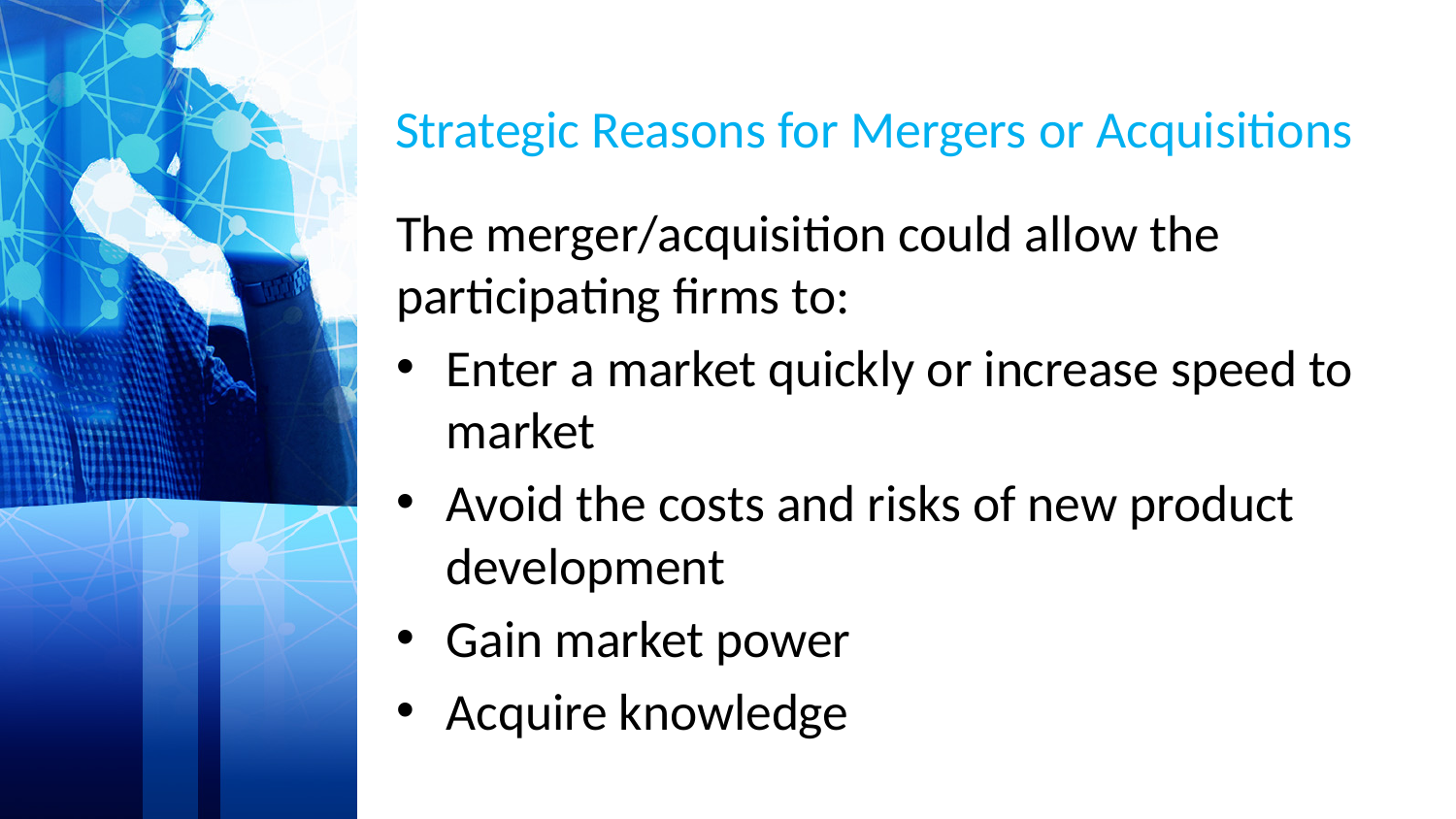

# Strategic Reasons for Mergers or Acquisitions
The merger/acquisition could allow the participating firms to:
Enter a market quickly or increase speed to market
Avoid the costs and risks of new product development
Gain market power
Acquire knowledge